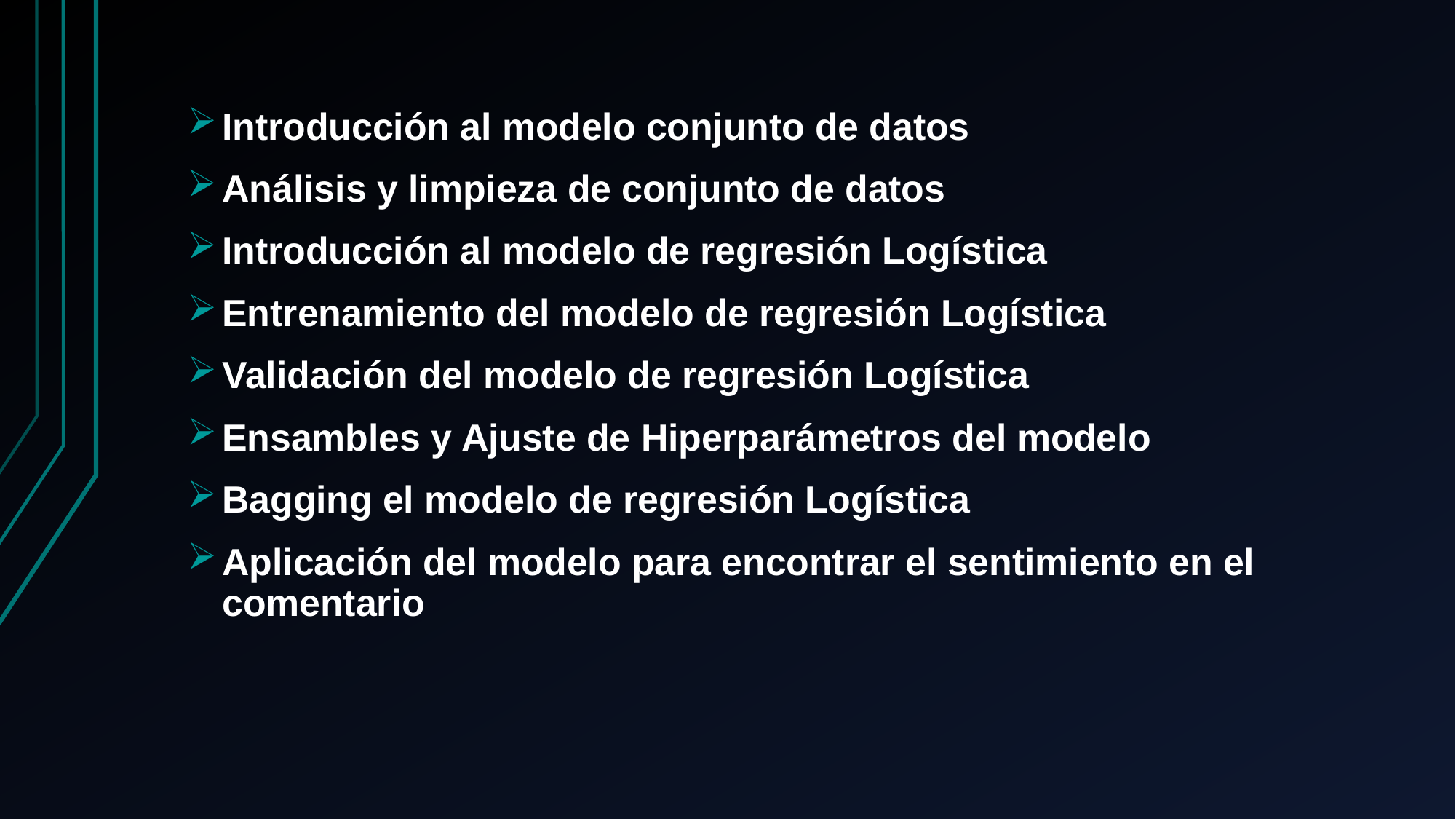

Introducción al modelo conjunto de datos
Análisis y limpieza de conjunto de datos
Introducción al modelo de regresión Logística
Entrenamiento del modelo de regresión Logística
Validación del modelo de regresión Logística
Ensambles y Ajuste de Hiperparámetros del modelo
Bagging el modelo de regresión Logística
Aplicación del modelo para encontrar el sentimiento en el comentario